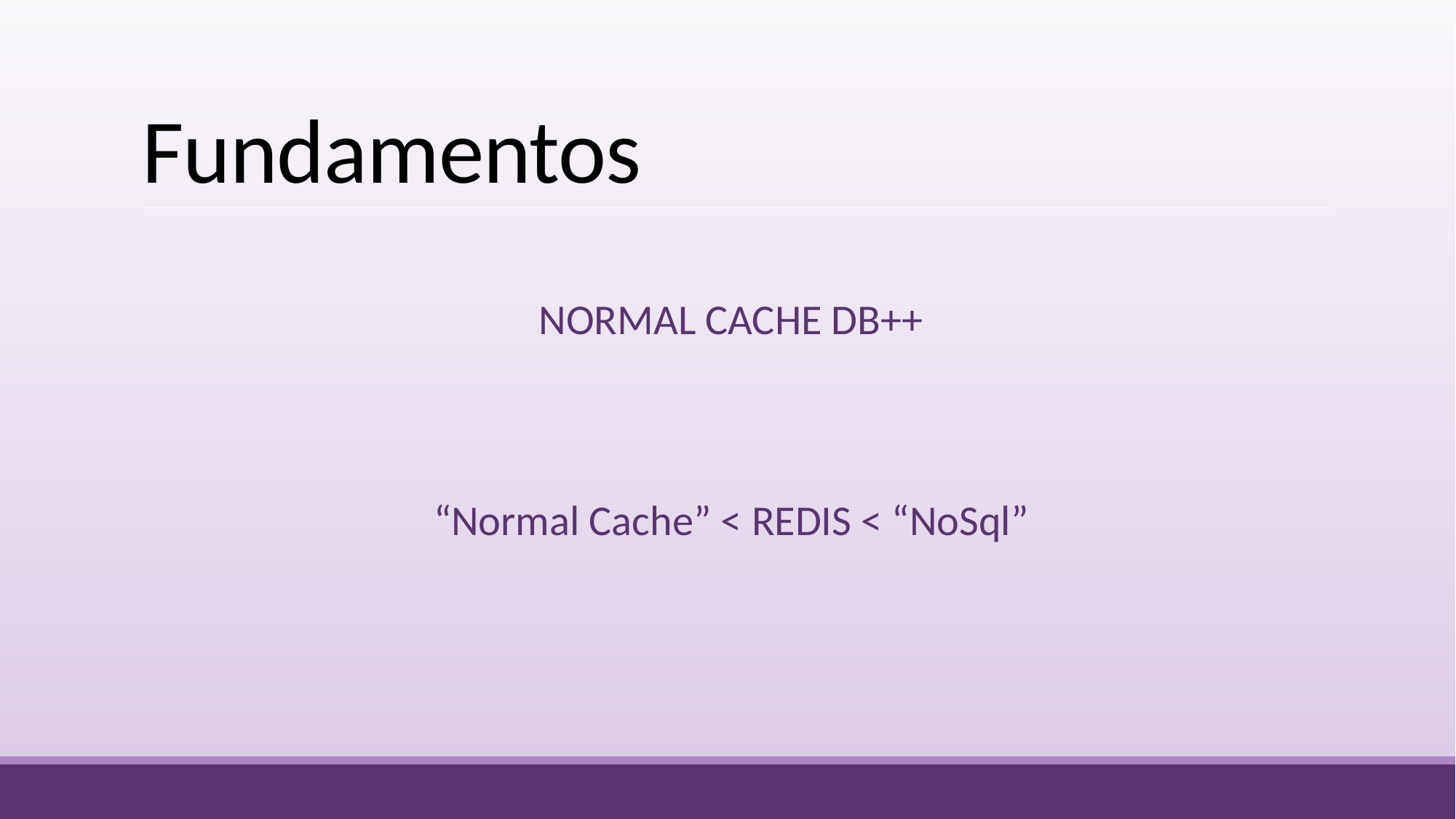

# Fundamentos

NORMAL CACHE DB++

“Normal Cache” < REDIS < “NoSql”